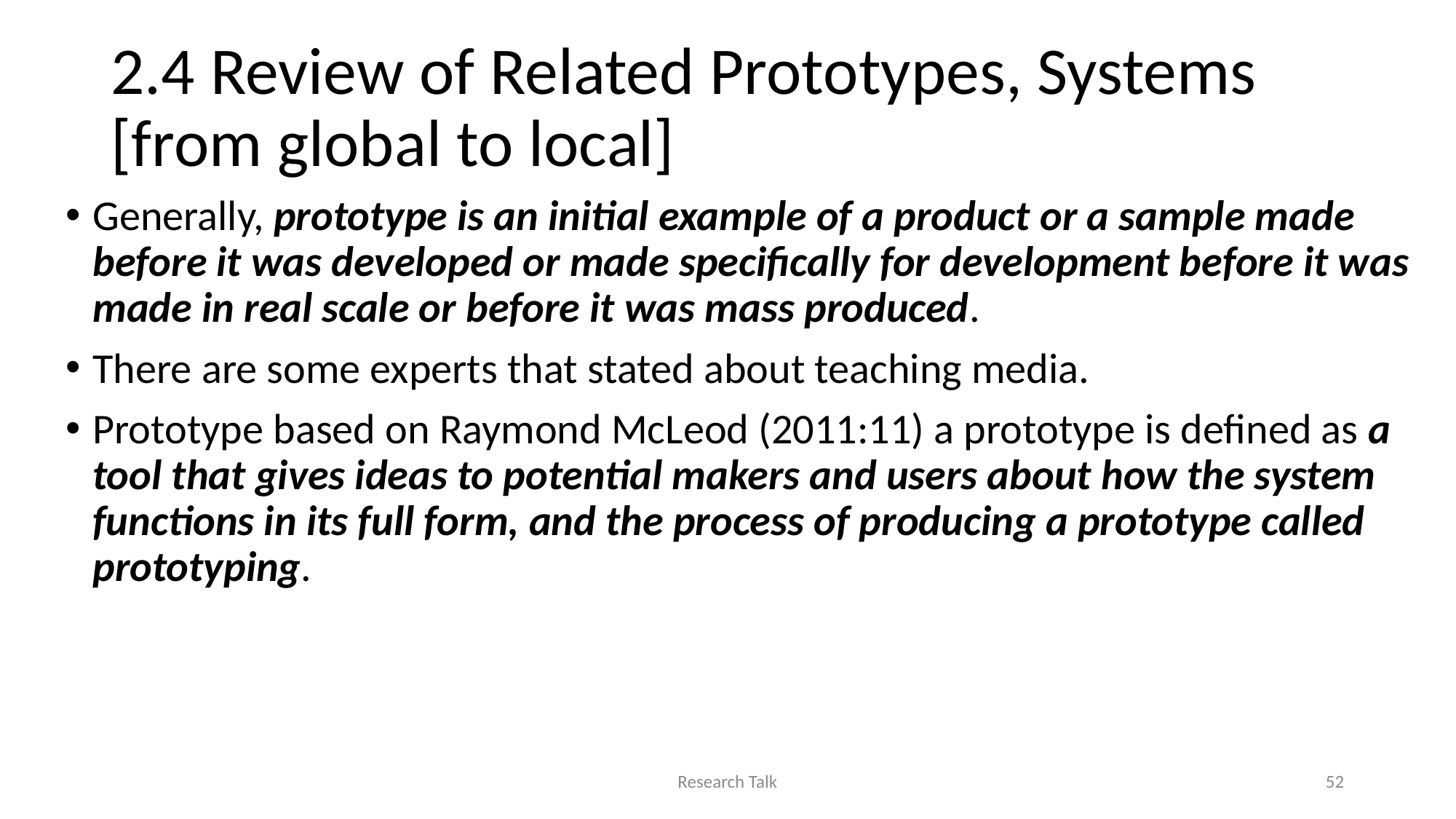

# 2.4 Review of Related Prototypes, Systems [from global to local]
Generally, prototype is an initial example of a product or a sample made before it was developed or made specifically for development before it was made in real scale or before it was mass produced.
There are some experts that stated about teaching media.
Prototype based on Raymond McLeod (2011:11) a prototype is defined as a tool that gives ideas to potential makers and users about how the system functions in its full form, and the process of producing a prototype called prototyping.
Research Talk
52